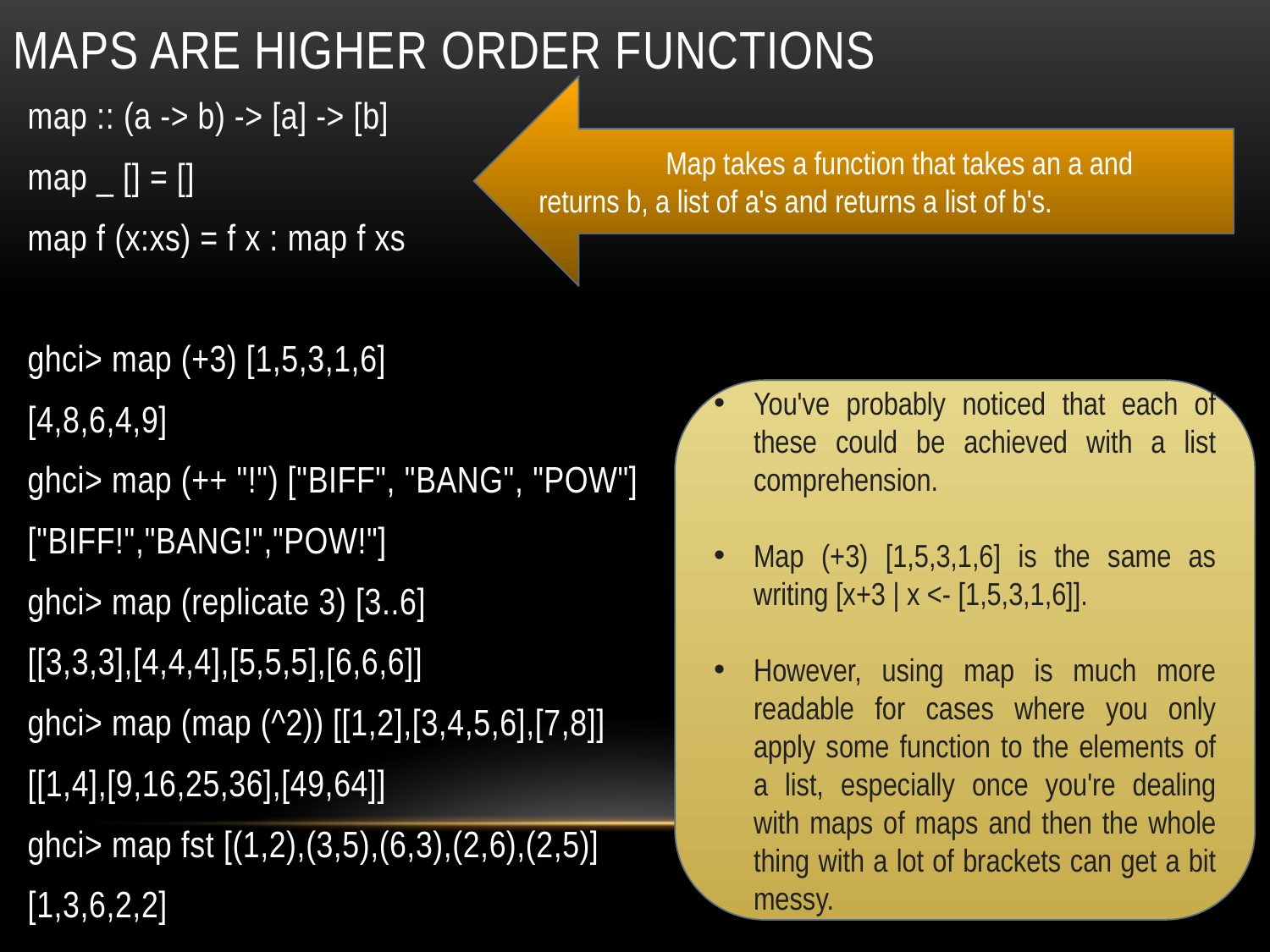

# Maps are higher order functions
      	Map takes a function that takes an a and 	returns b, a list of a's and returns a list of b's.
map :: (a -> b) -> [a] -> [b]
map _ [] = []
map f (x:xs) = f x : map f xs

ghci> map (+3) [1,5,3,1,6]
[4,8,6,4,9]
ghci> map (++ "!") ["BIFF", "BANG", "POW"]
["BIFF!","BANG!","POW!"]
ghci> map (replicate 3) [3..6]
[[3,3,3],[4,4,4],[5,5,5],[6,6,6]]
ghci> map (map (^2)) [[1,2],[3,4,5,6],[7,8]]
[[1,4],[9,16,25,36],[49,64]]
ghci> map fst [(1,2),(3,5),(6,3),(2,6),(2,5)]
[1,3,6,2,2]
You've probably noticed that each of these could be achieved with a list comprehension.

Map (+3) [1,5,3,1,6] is the same as writing [x+3 | x <- [1,5,3,1,6]].

However, using map is much more readable for cases where you only apply some function to the elements of a list, especially once you're dealing with maps of maps and then the whole thing with a lot of brackets can get a bit messy.